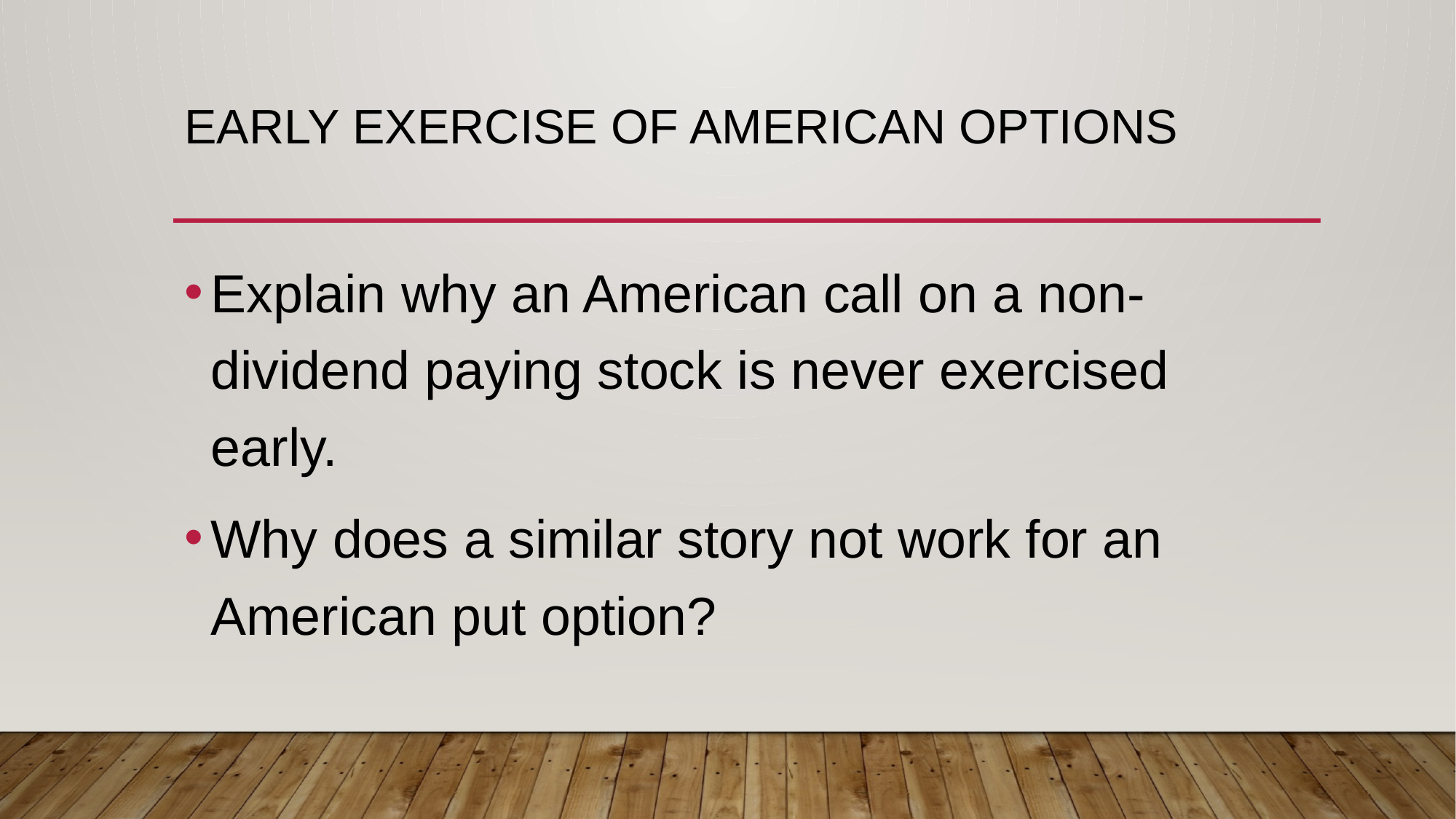

# Early exercise of American options
Explain why an American call on a non-dividend paying stock is never exercised early.
Why does a similar story not work for an American put option?